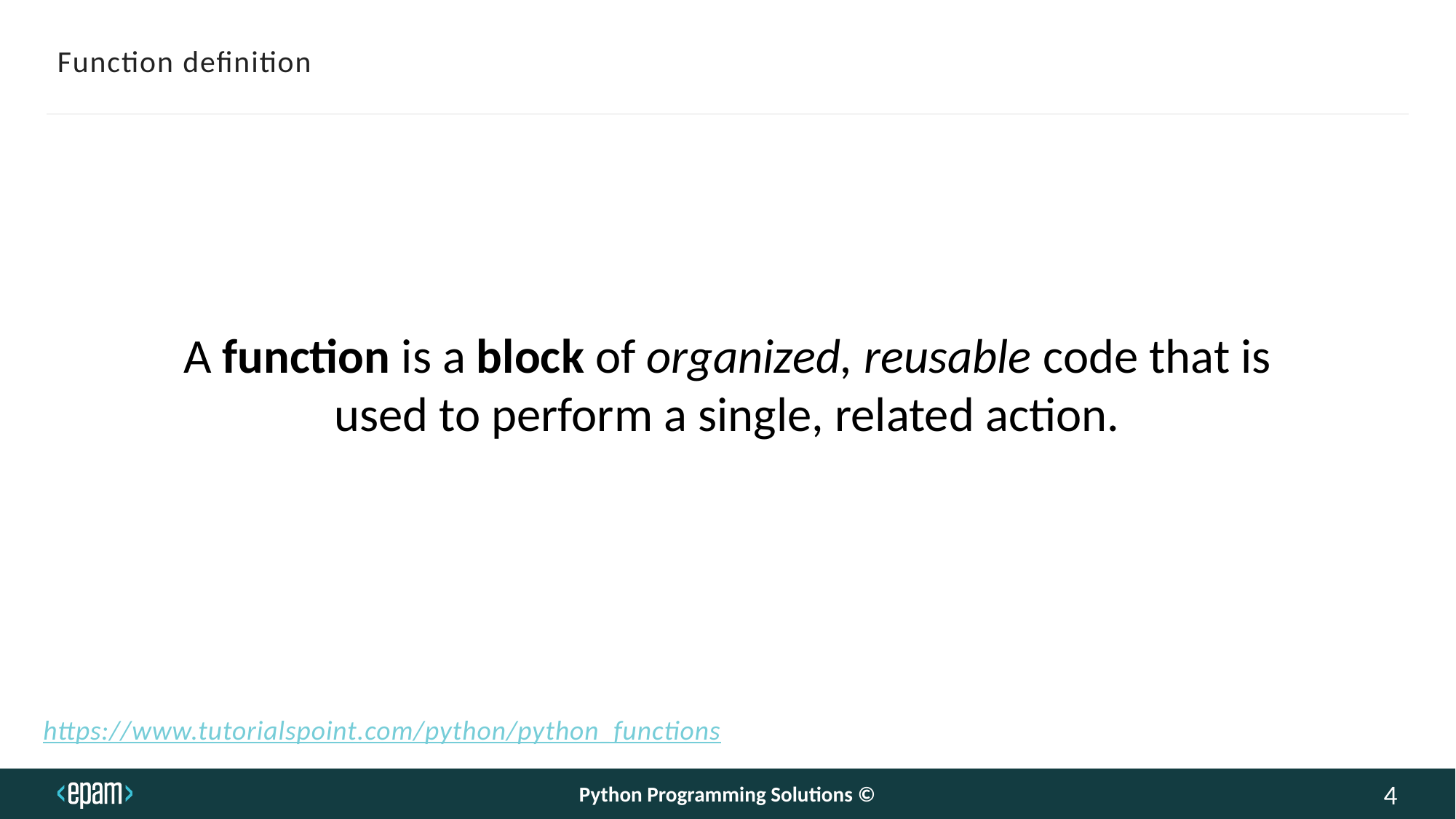

Function definition
A function is a block of organized, reusable code that is used to perform a single, related action.
https://www.tutorialspoint.com/python/python_functions
Python Programming Solutions ©
4